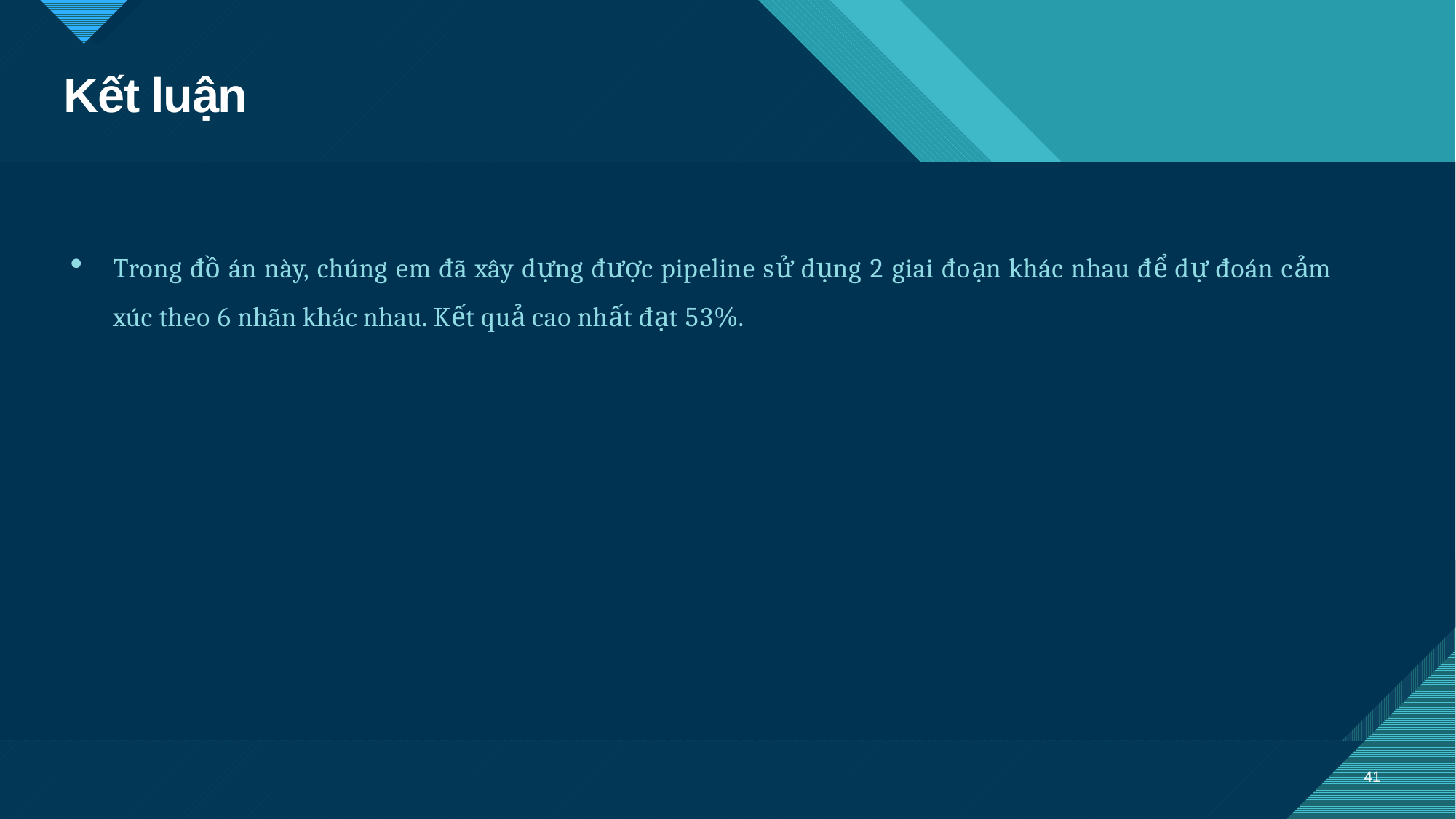

# Kết luận
Trong đồ án này, chúng em đã xây dựng được pipeline sử dụng 2 giai đoạn khác nhau để dự đoán cảm xúc theo 6 nhãn khác nhau. Kết quả cao nhất đạt 53%.
41